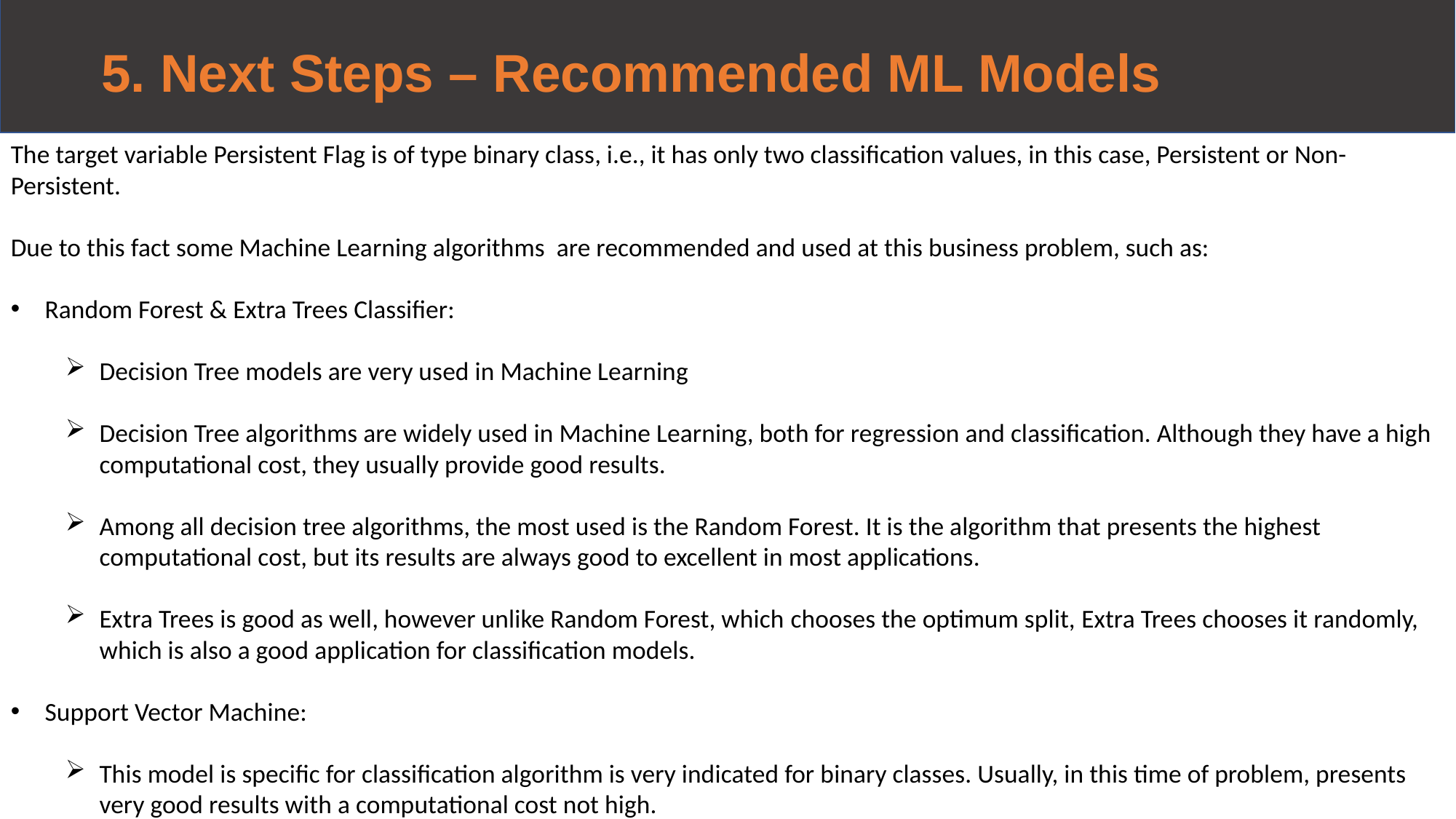

5. Next Steps – Recommended ML Models
The target variable Persistent Flag is of type binary class, i.e., it has only two classification values, in this case, Persistent or Non-Persistent.

Due to this fact some Machine Learning algorithms  are recommended and used at this business problem, such as:

Random Forest & Extra Trees Classifier:

Decision Tree models are very used in Machine Learning

Decision Tree algorithms are widely used in Machine Learning, both for regression and classification. Although they have a high computational cost, they usually provide good results.

Among all decision tree algorithms, the most used is the Random Forest. It is the algorithm that presents the highest computational cost, but its results are always good to excellent in most applications.

Extra Trees is good as well, however unlike Random Forest, which chooses the optimum split, Extra Trees chooses it randomly, which is also a good application for classification models.

Support Vector Machine:

This model is specific for classification algorithm is very indicated for binary classes. Usually, in this time of problem, presents very good results with a computational cost not high.